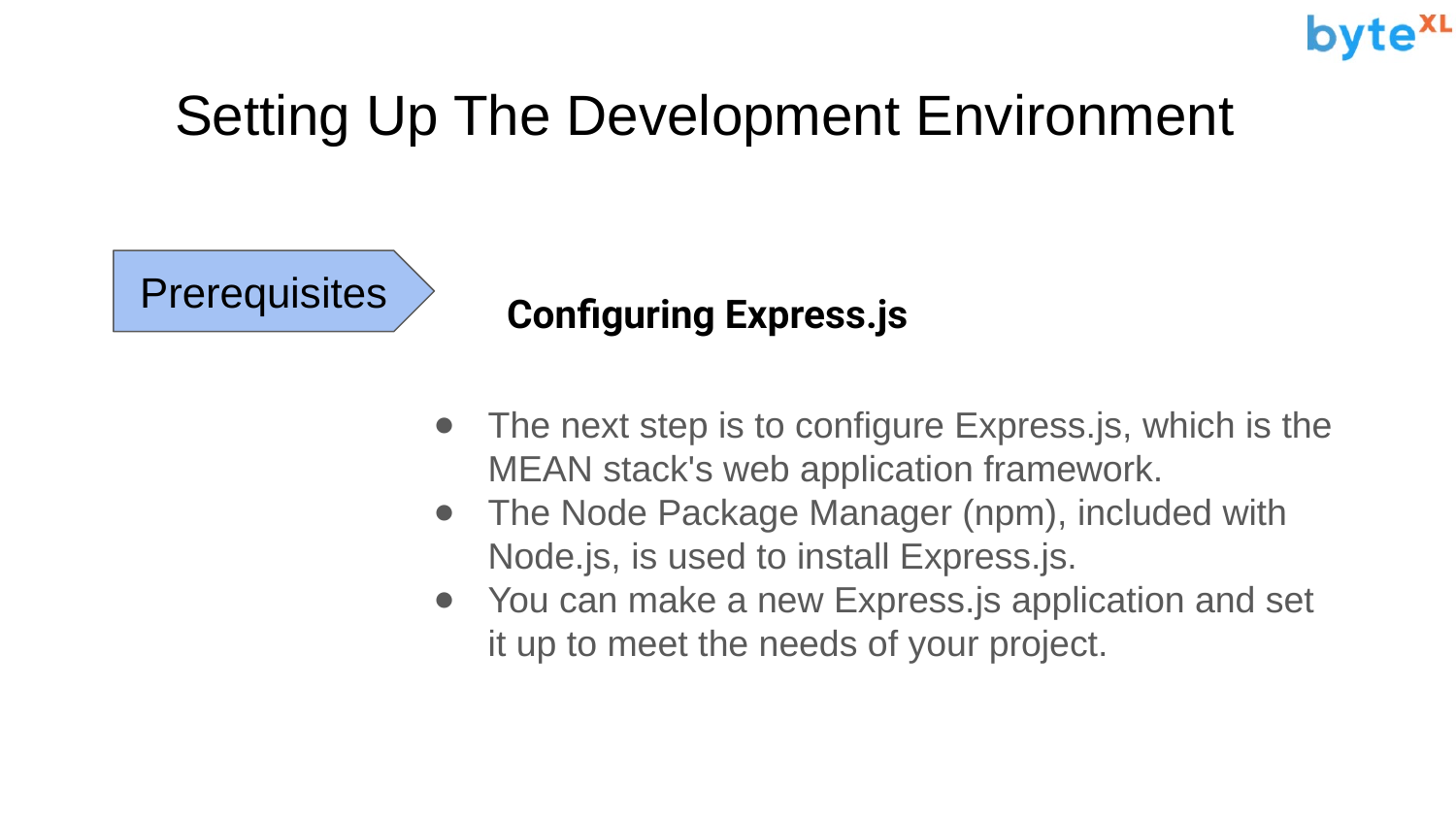

# Setting Up The Development Environment
Prerequisites
Configuring Express.js

The next step is to configure Express.js, which is the MEAN stack's web application framework.
The Node Package Manager (npm), included with Node.js, is used to install Express.js.
You can make a new Express.js application and set it up to meet the needs of your project.